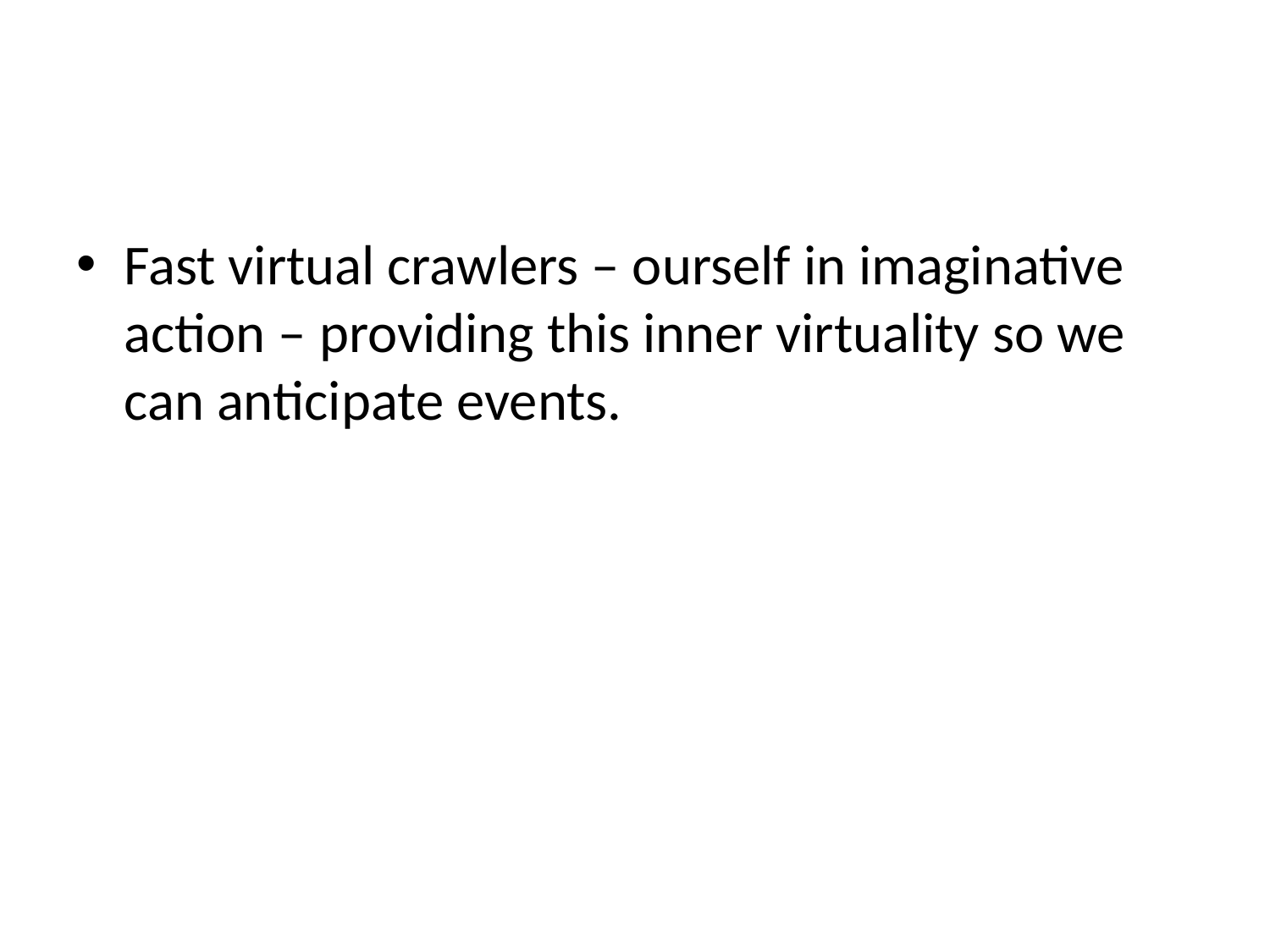

#
Fast virtual crawlers – ourself in imaginative action – providing this inner virtuality so we can anticipate events.